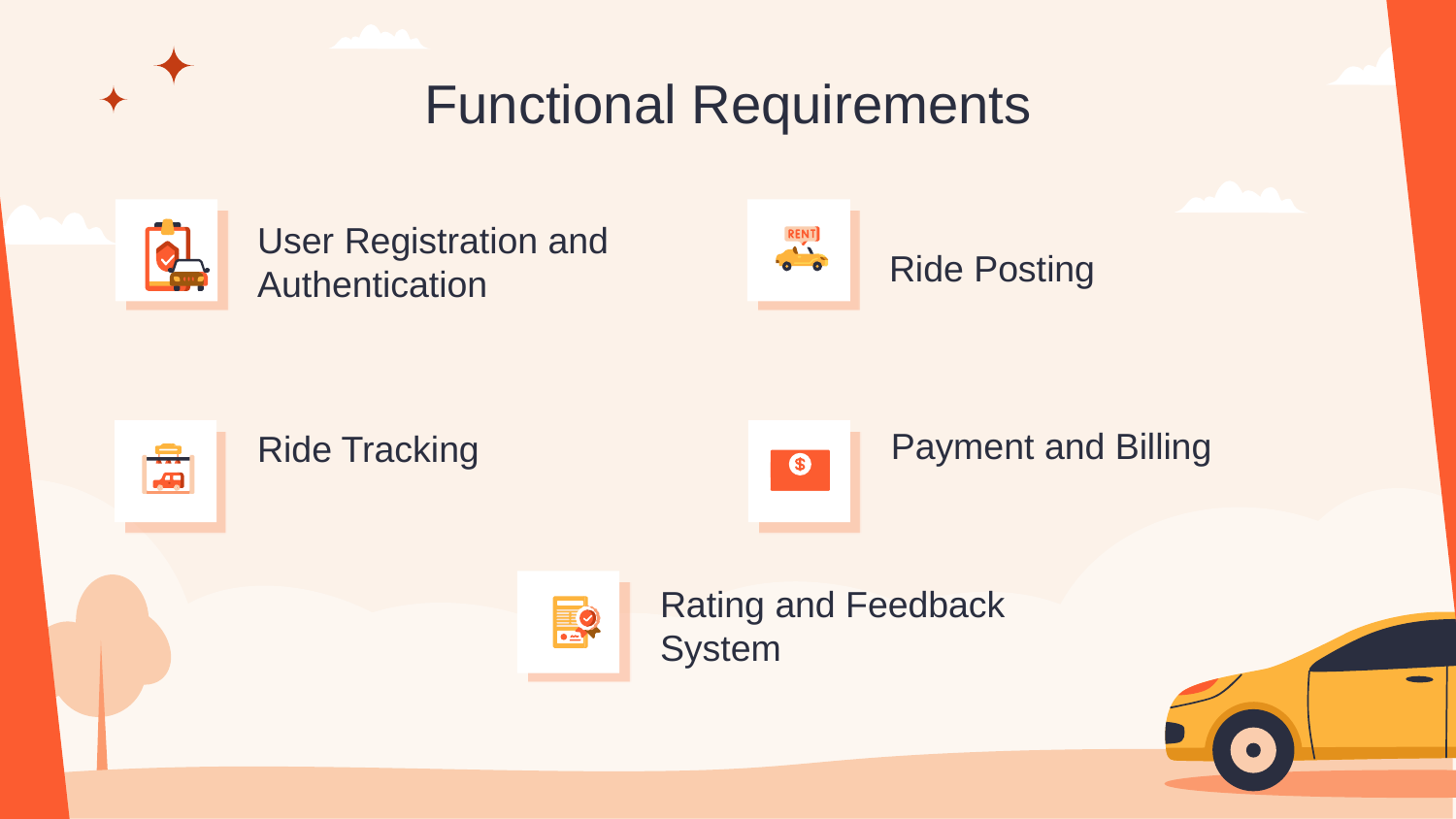

# Functional Requirements
Ride Posting

User Registration and Authentication

Ride Tracking

Payment and Billing

Rating and Feedback System